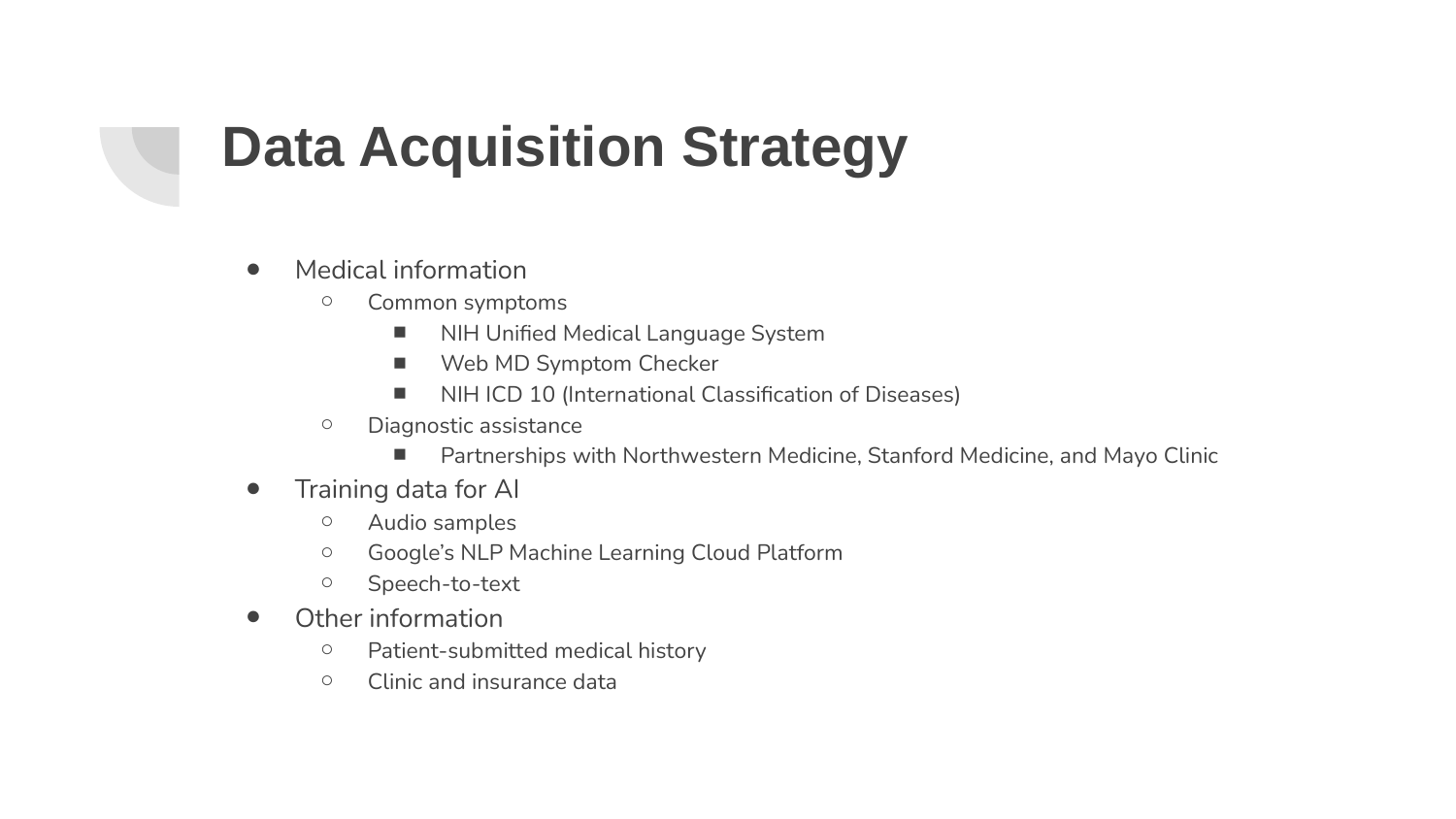

# Data Acquisition Strategy
Medical information
Common symptoms
NIH Unified Medical Language System
Web MD Symptom Checker
NIH ICD 10 (International Classification of Diseases)
Diagnostic assistance
Partnerships with Northwestern Medicine, Stanford Medicine, and Mayo Clinic
Training data for AI
Audio samples
Google’s NLP Machine Learning Cloud Platform
Speech-to-text
Other information
Patient-submitted medical history
Clinic and insurance data